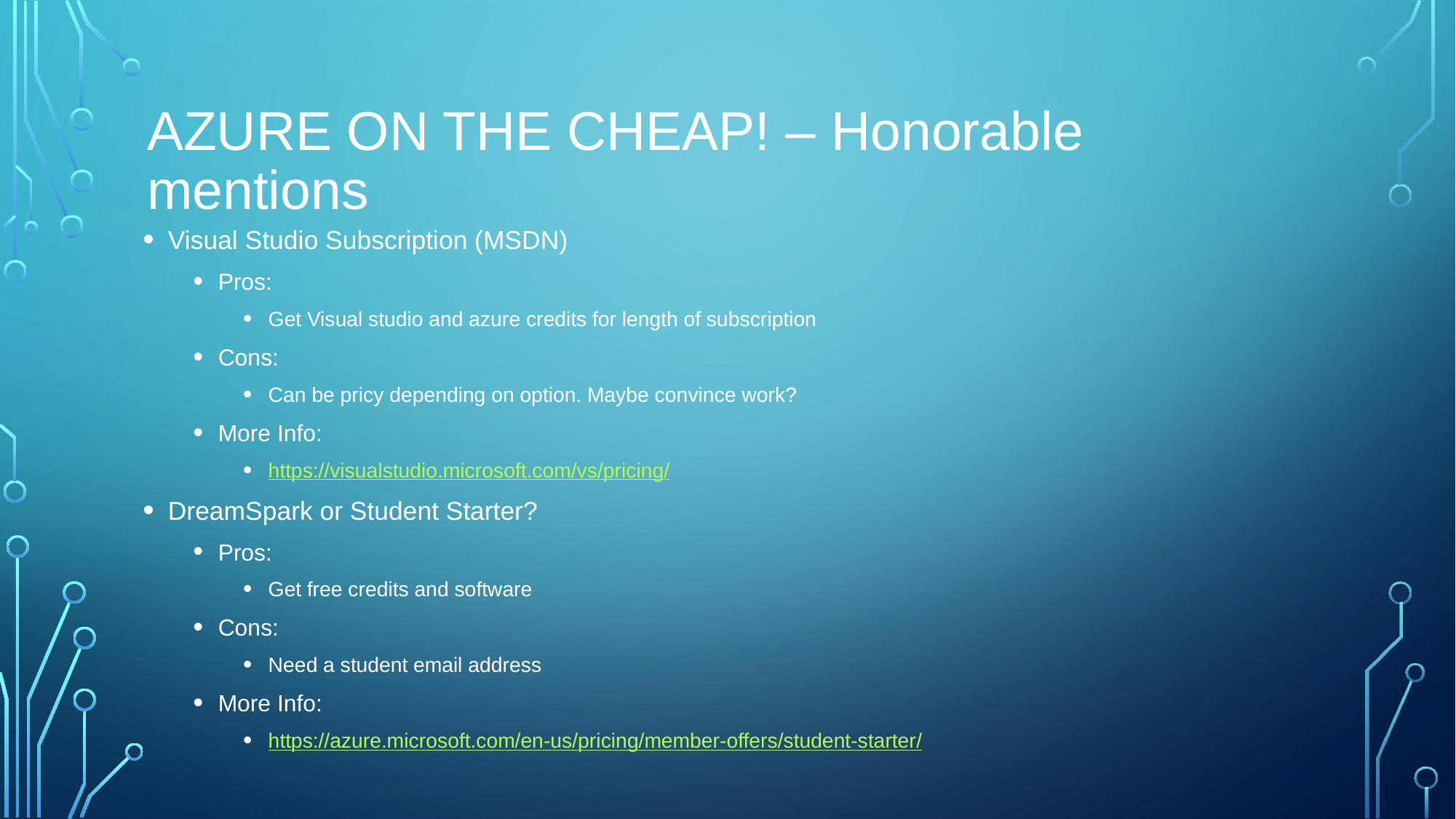

# Azure on the Cheap! – Honorable mentions
Visual Studio Subscription (MSDN)
Pros:
Get Visual studio and azure credits for length of subscription
Cons:
Can be pricy depending on option. Maybe convince work?
More Info:
https://visualstudio.microsoft.com/vs/pricing/
DreamSpark or Student Starter?
Pros:
Get free credits and software
Cons:
Need a student email address
More Info:
https://azure.microsoft.com/en-us/pricing/member-offers/student-starter/